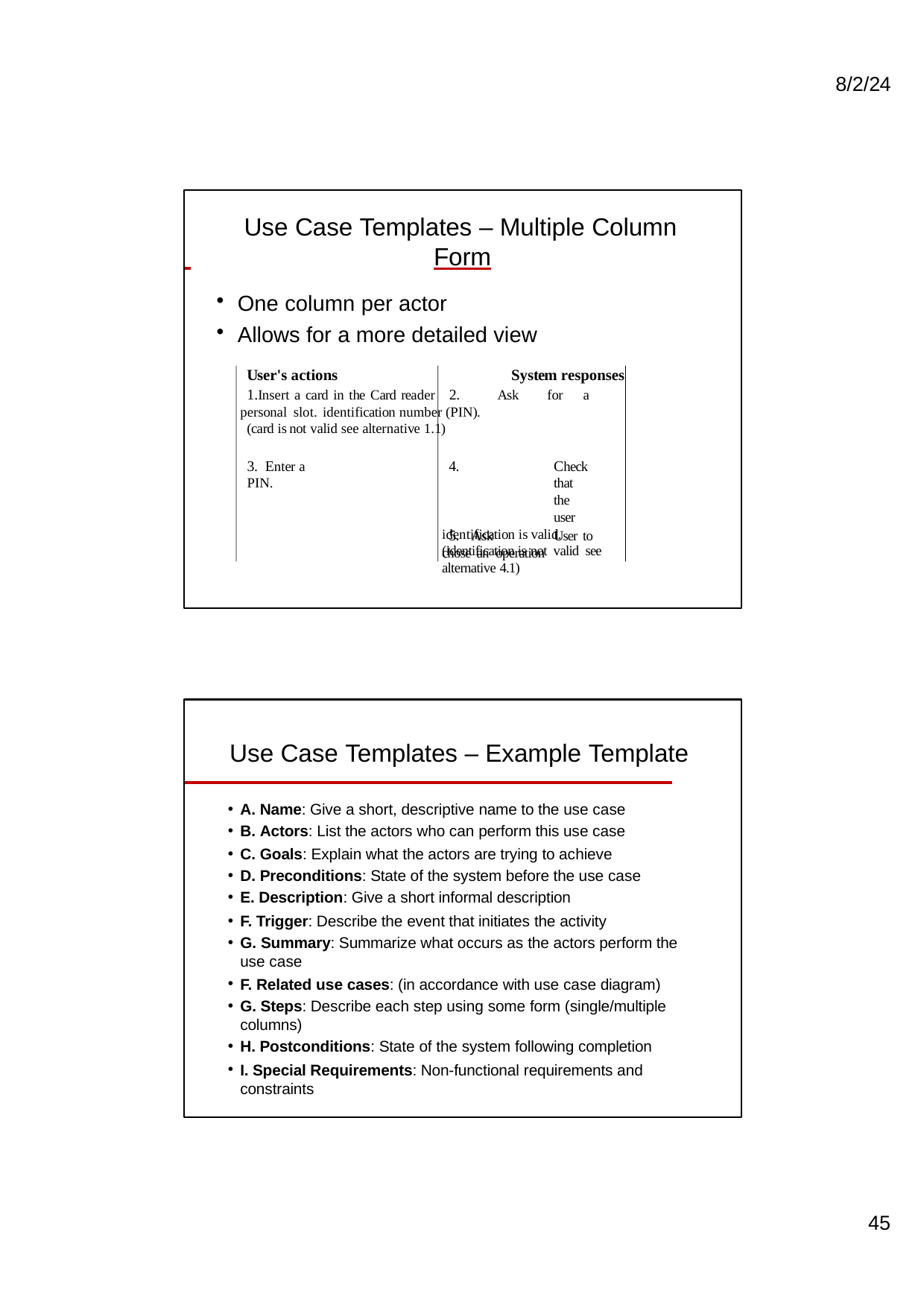

8/2/24

Use Case Templates – Multiple Column
 	Form
One column per actor
Allows for a more detailed view
User's actions	System responses
Insert a card in the Card reader    2.	Ask	for	a	personal  slot.	identification number (PIN).
(card is not valid see alternative 1.1)
3.  Enter a PIN.
4.	Check	that	the	user  identification is valid.  (identification is not valid see  alternative 4.1)
5. Ask	User to chose an  operation

Use Case Templates – Example Template

A. Name: Give a short, descriptive name to the use case
B. Actors: List the actors who can perform this use case
C. Goals: Explain what the actors are trying to achieve
D. Preconditions: State of the system before the use case
E. Description: Give a short informal description
F. Trigger: Describe the event that initiates the activity
G. Summary: Summarize what occurs as the actors perform the  use case
F. Related use cases: (in accordance with use case diagram)
G. Steps: Describe each step using some form (single/multiple  columns)
H. Postconditions: State of the system following completion
I. Special Requirements: Non-functional requirements and  constraints
45